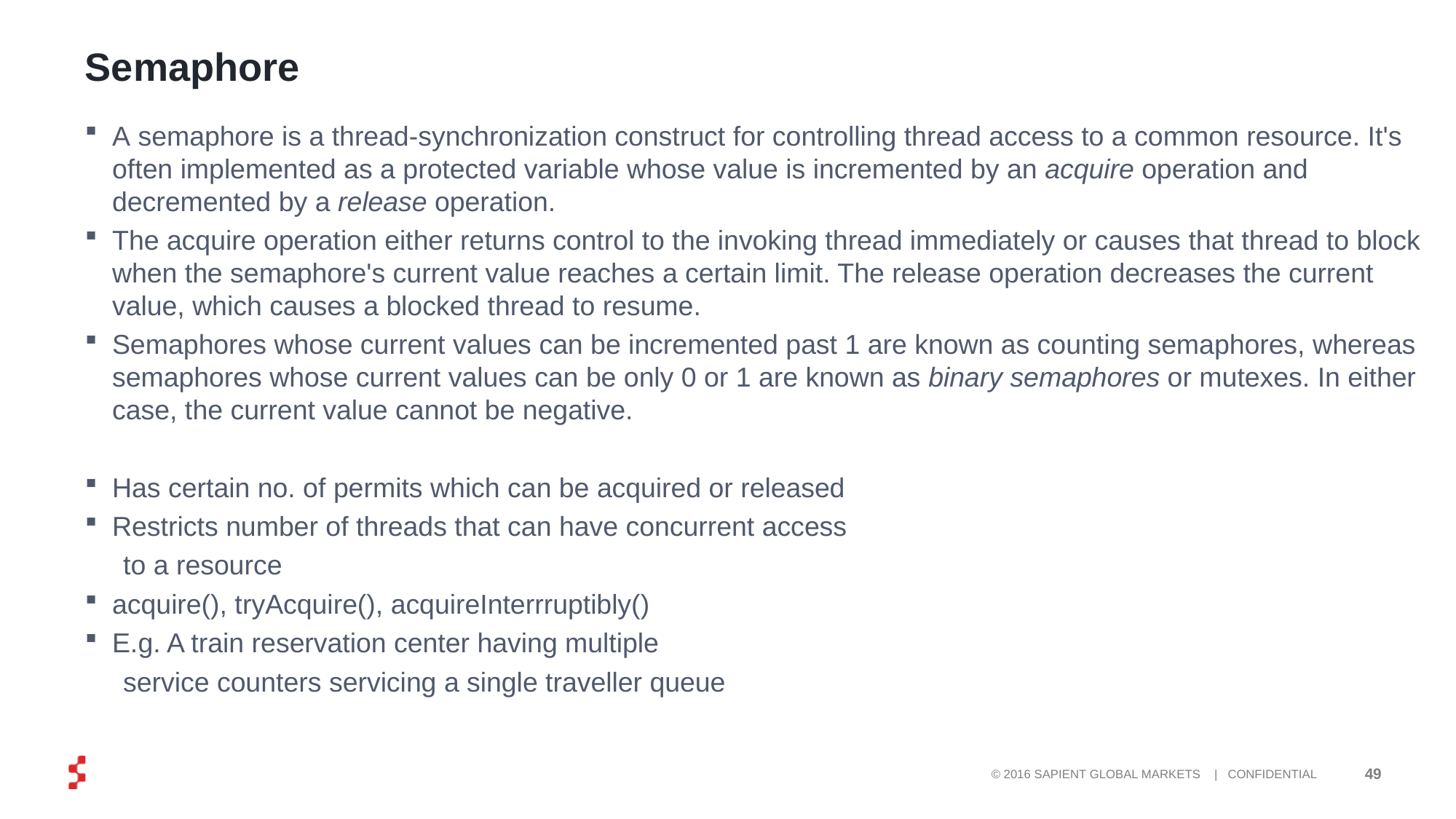

# Semaphore
A semaphore is a thread-synchronization construct for controlling thread access to a common resource. It's often implemented as a protected variable whose value is incremented by an acquire operation and decremented by a release operation.
The acquire operation either returns control to the invoking thread immediately or causes that thread to block when the semaphore's current value reaches a certain limit. The release operation decreases the current value, which causes a blocked thread to resume.
Semaphores whose current values can be incremented past 1 are known as counting semaphores, whereas semaphores whose current values can be only 0 or 1 are known as binary semaphores or mutexes. In either case, the current value cannot be negative.

Has certain no. of permits which can be acquired or released
Restricts number of threads that can have concurrent access
     to a resource
acquire(), tryAcquire(), acquireInterrruptibly()
E.g. A train reservation center having multiple
     service counters servicing a single traveller queue